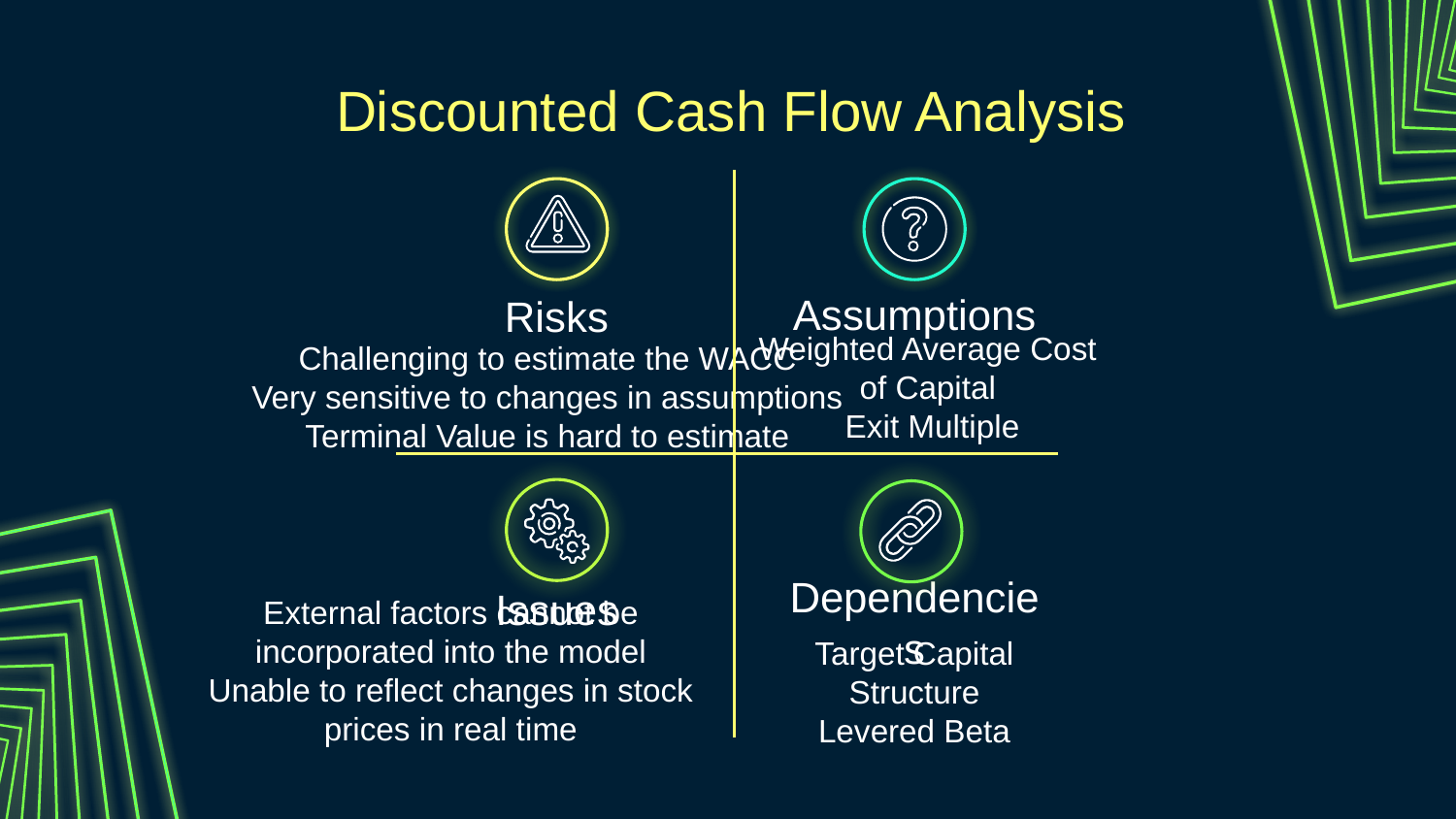

Discounted Cash Flow Analysis

Assumptions
# Risks
Weighted Average Cost of Capital
 Exit Multiple
Challenging to estimate the WACC
Very sensitive to changes in assumptions
Terminal Value is hard to estimate

Issues
Dependencies
External factors cannot be incorporated into the model
Unable to reflect changes in stock prices in real time
Target Capital Structure
Levered Beta